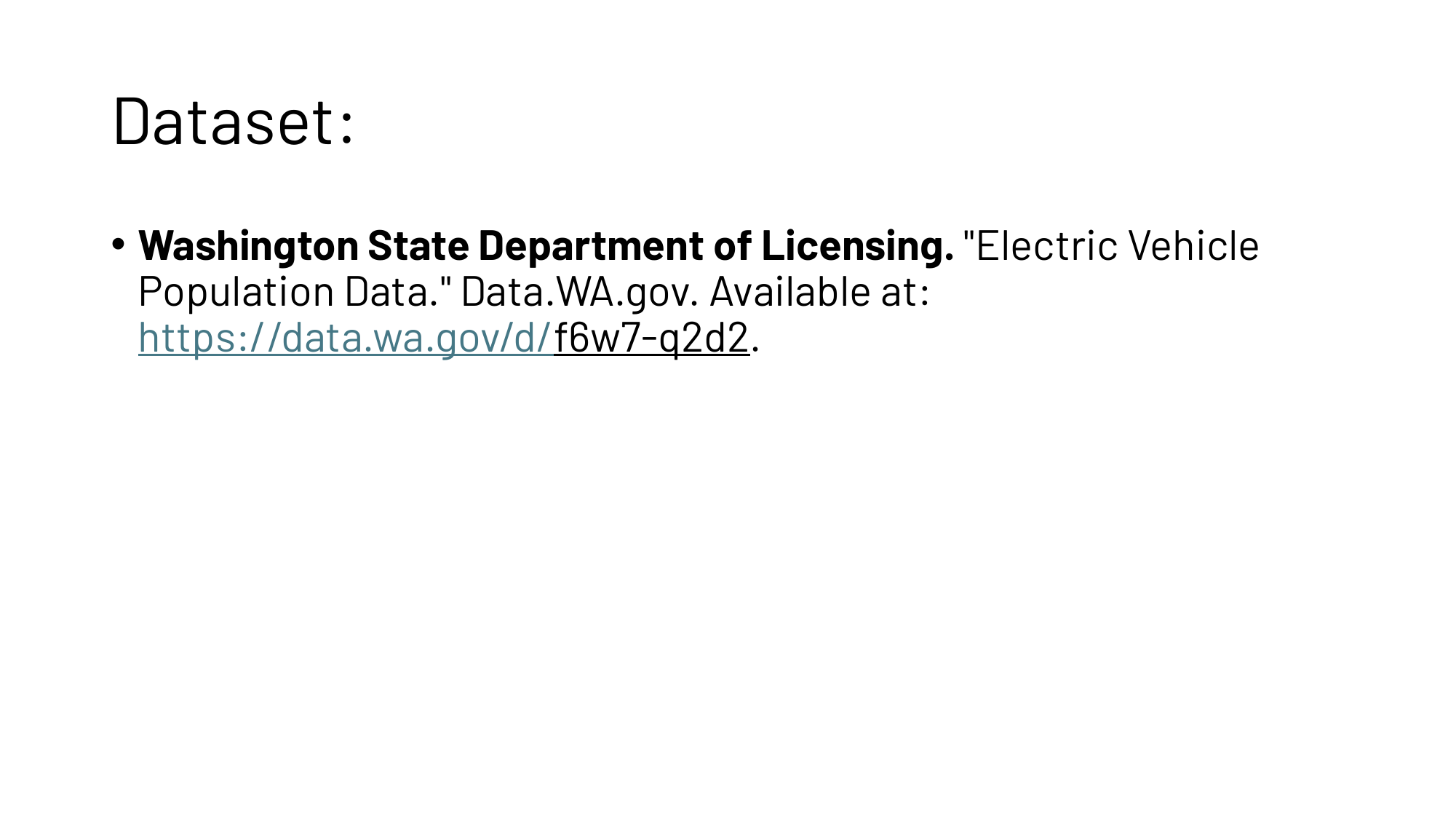

# Dataset:
Washington State Department of Licensing. "Electric Vehicle Population Data." Data.WA.gov. Available at: https://data.wa.gov/d/f6w7-q2d2.